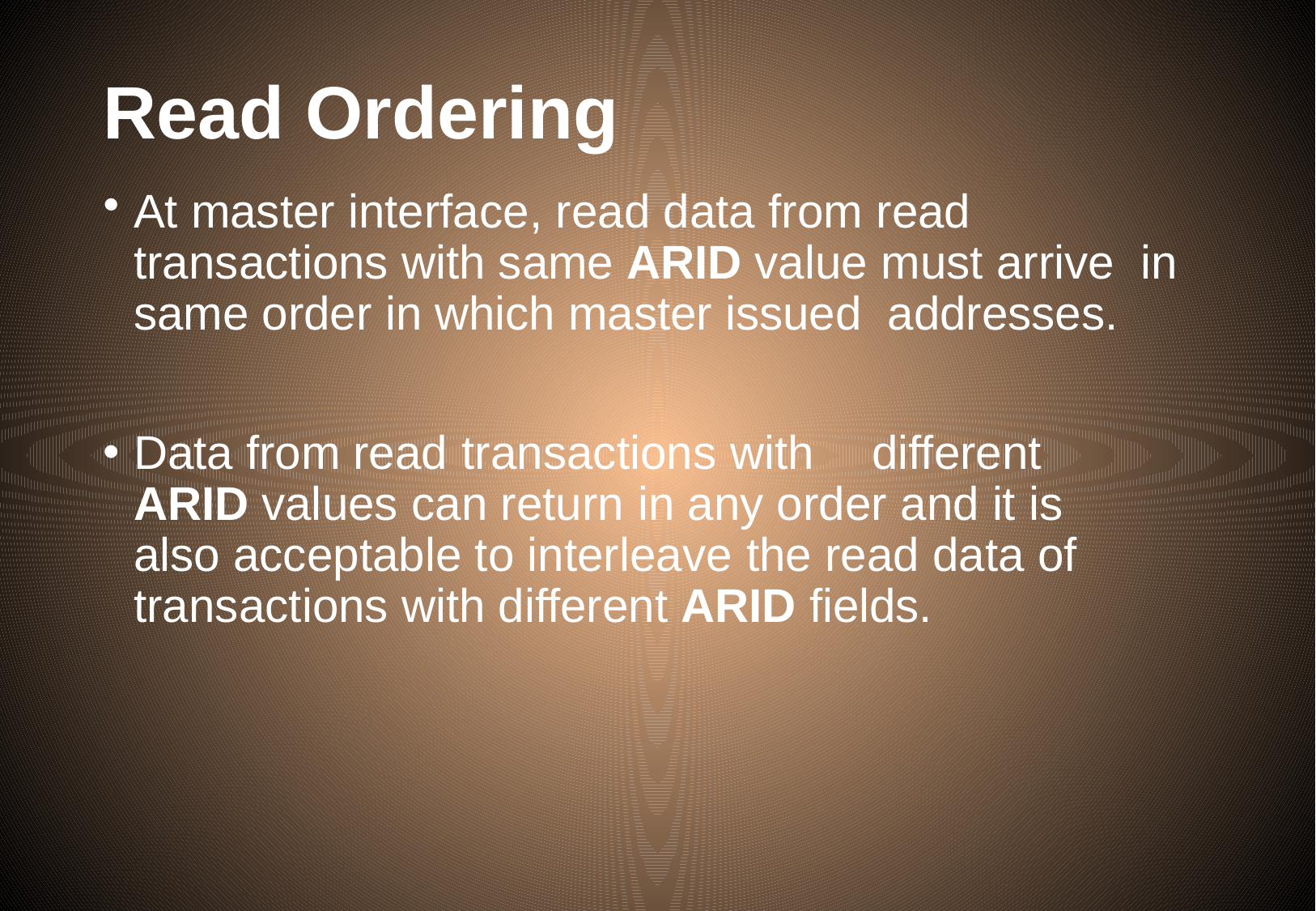

# Read Ordering
At master interface, read data from read  transactions with same ARID value must arrive  in same order in which master issued  addresses.

Data from read transactions with	different  ARID values can return in any order and it is  also acceptable to interleave the read data of  transactions with different ARID fields.